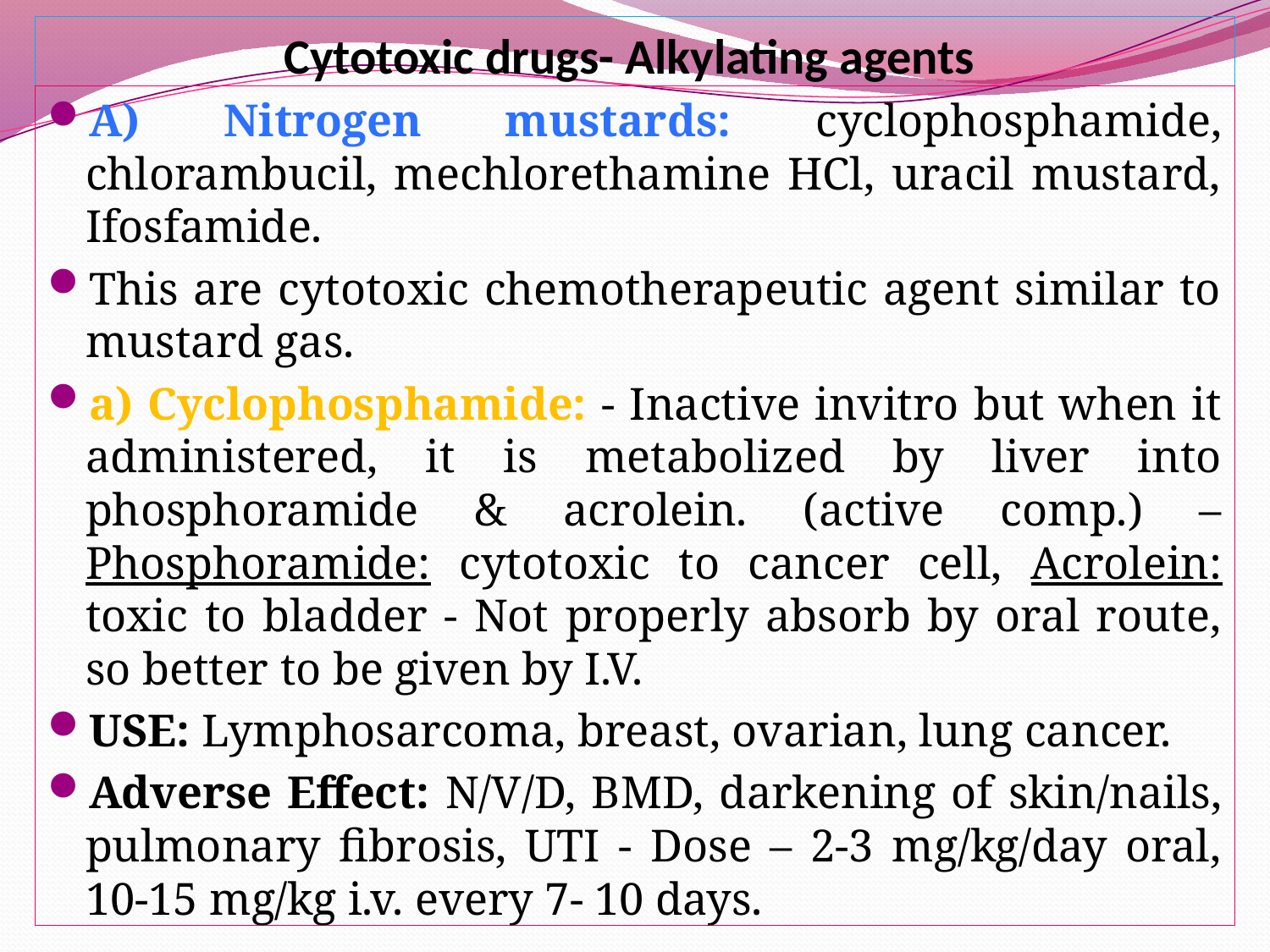

# Cytotoxic drugs- Alkylating agents
A) Nitrogen mustards: cyclophosphamide, chlorambucil, mechlorethamine HCl, uracil mustard, Ifosfamide.
This are cytotoxic chemotherapeutic agent similar to mustard gas.
a) Cyclophosphamide: - Inactive invitro but when it administered, it is metabolized by liver into phosphoramide & acrolein. (active comp.) – Phosphoramide: cytotoxic to cancer cell, Acrolein: toxic to bladder - Not properly absorb by oral route, so better to be given by I.V.
USE: Lymphosarcoma, breast, ovarian, lung cancer.
Adverse Effect: N/V/D, BMD, darkening of skin/nails, pulmonary fibrosis, UTI - Dose – 2-3 mg/kg/day oral, 10-15 mg/kg i.v. every 7- 10 days.